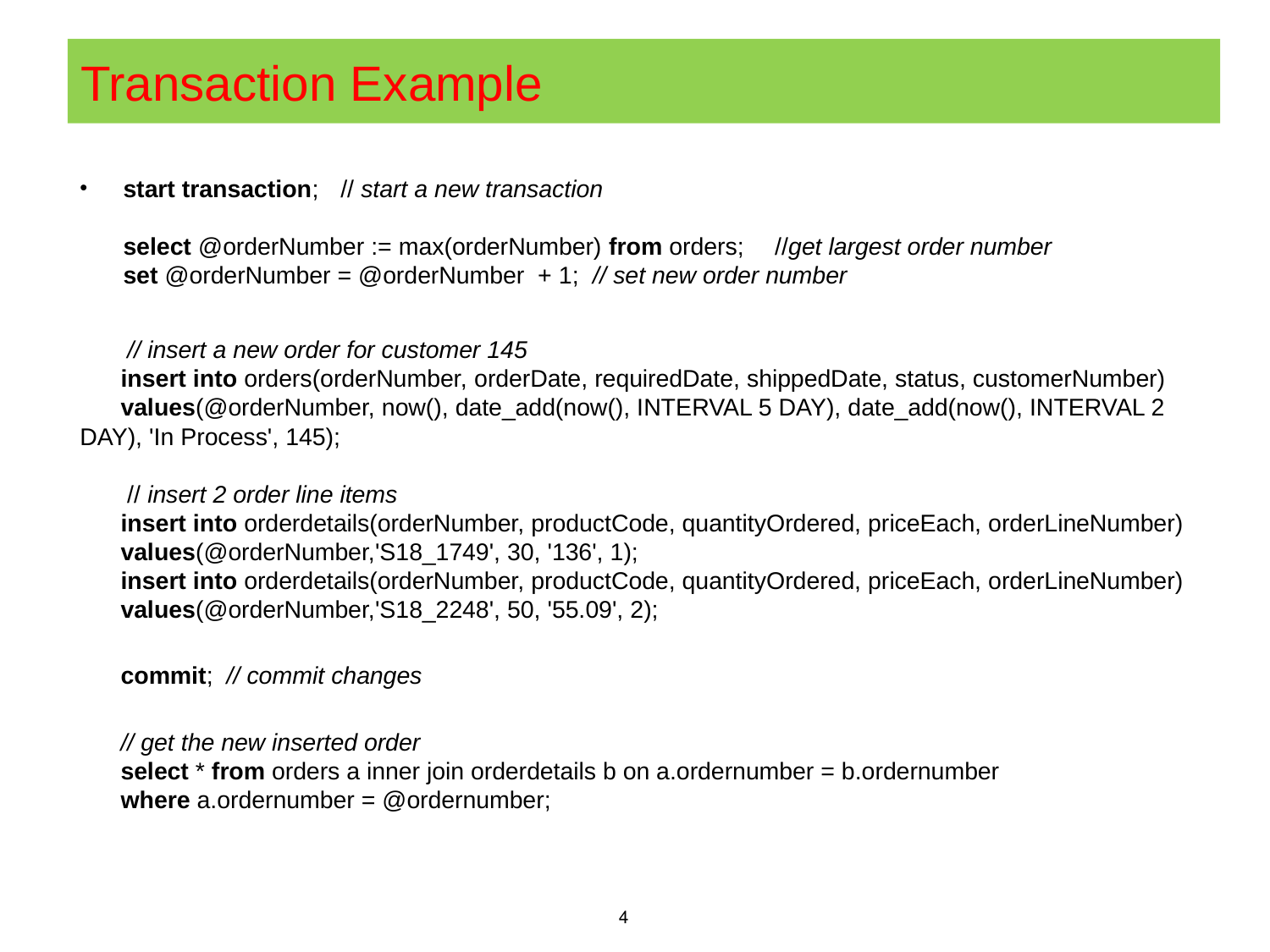

# Transaction Example
start transaction;  	// start a new transaction
select @orderNumber := max(orderNumber) from orders;	//get largest order number
set @orderNumber = @orderNumber  + 1;  // set new order number

       // insert a new order for customer 145
      insert into orders(orderNumber, orderDate, requiredDate, shippedDate, status, customerNumber)
      values(@orderNumber, now(), date_add(now(), INTERVAL 5 DAY), date_add(now(), INTERVAL 2 DAY), 'In Process', 145);
       // insert 2 order line items
      insert into orderdetails(orderNumber, productCode, quantityOrdered, priceEach, orderLineNumber)
      values(@orderNumber,'S18_1749', 30, '136', 1);
      insert into orderdetails(orderNumber, productCode, quantityOrdered, priceEach, orderLineNumber)
      values(@orderNumber,'S18_2248', 50, '55.09', 2);
      commit;  // commit changes
      // get the new inserted order
      select * from orders a inner join orderdetails b on a.ordernumber = b.ordernumber
      where a.ordernumber = @ordernumber;